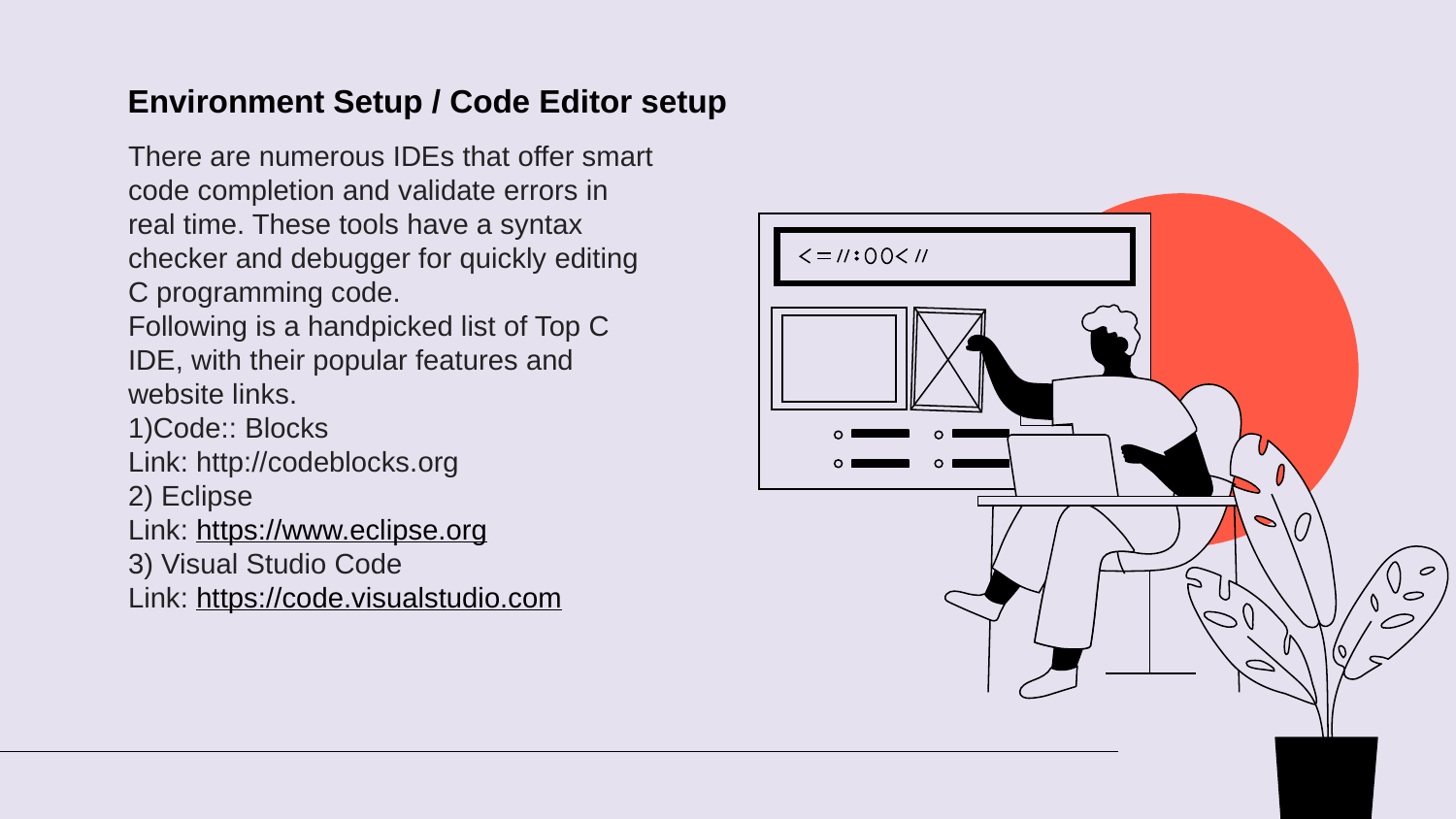

Environment Setup / Code Editor setup
There are numerous IDEs that offer smart code completion and validate errors in real time. These tools have a syntax checker and debugger for quickly editing C programming code.
Following is a handpicked list of Top C IDE, with their popular features and website links.
1)Code:: Blocks
Link: http://codeblocks.org
2) Eclipse
Link: https://www.eclipse.org
3) Visual Studio Code
Link: https://code.visualstudio.com